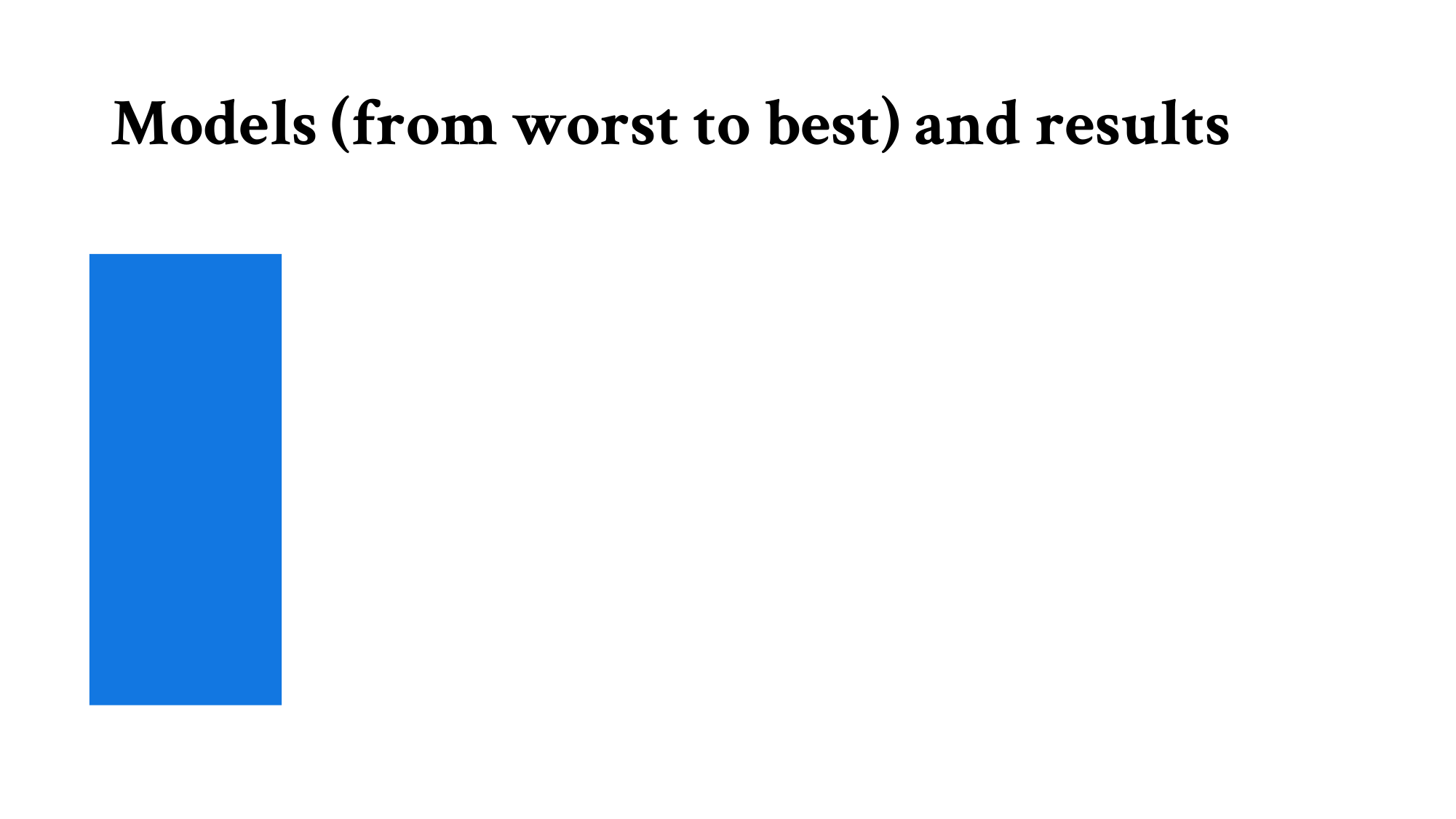

# Models (from worst to best) and results